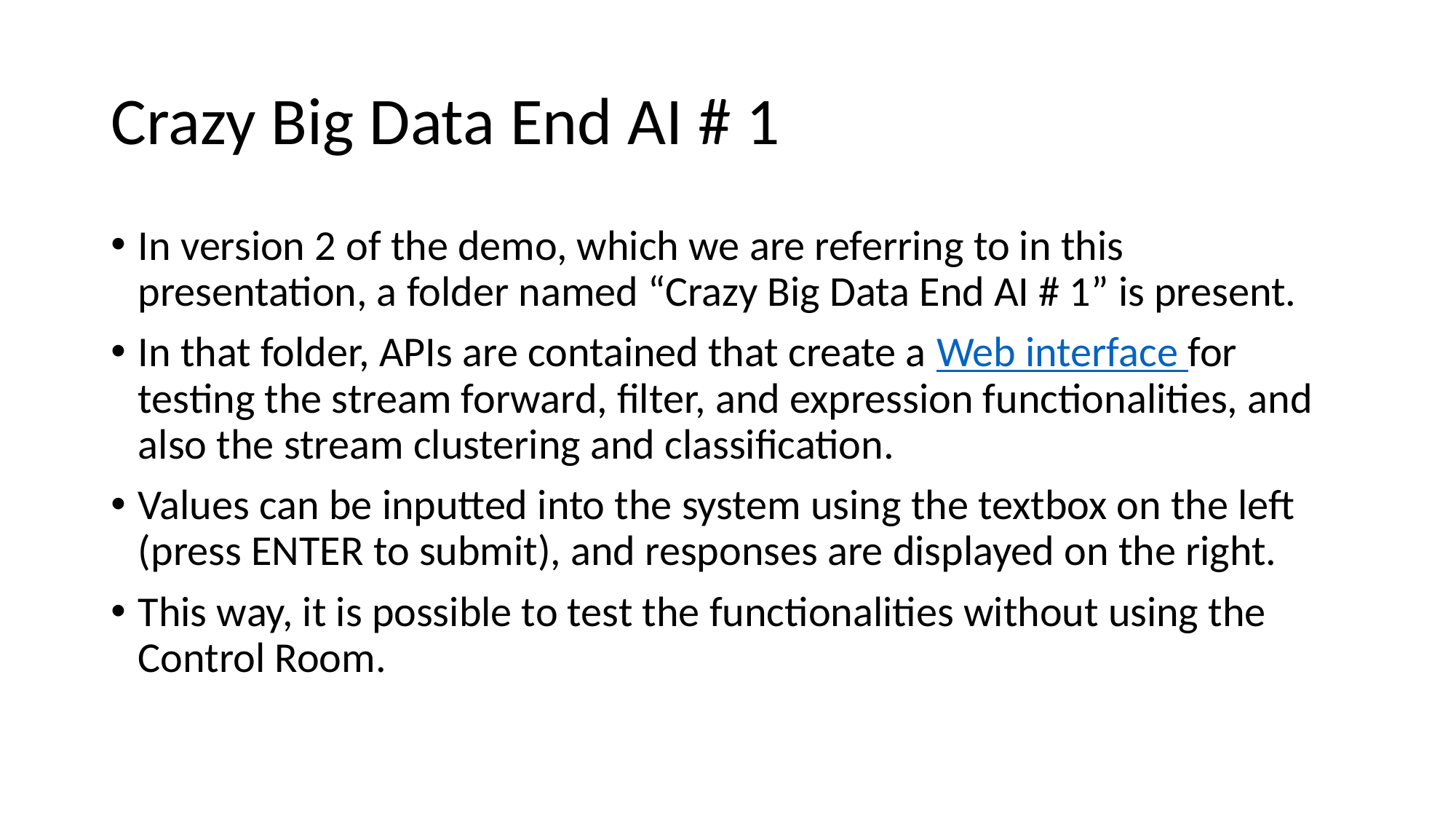

# Crazy Big Data End AI # 1
In version 2 of the demo, which we are referring to in this presentation, a folder named “Crazy Big Data End AI # 1” is present.
In that folder, APIs are contained that create a Web interface for testing the stream forward, filter, and expression functionalities, and also the stream clustering and classification.
Values can be inputted into the system using the textbox on the left (press ENTER to submit), and responses are displayed on the right.
This way, it is possible to test the functionalities without using the Control Room.